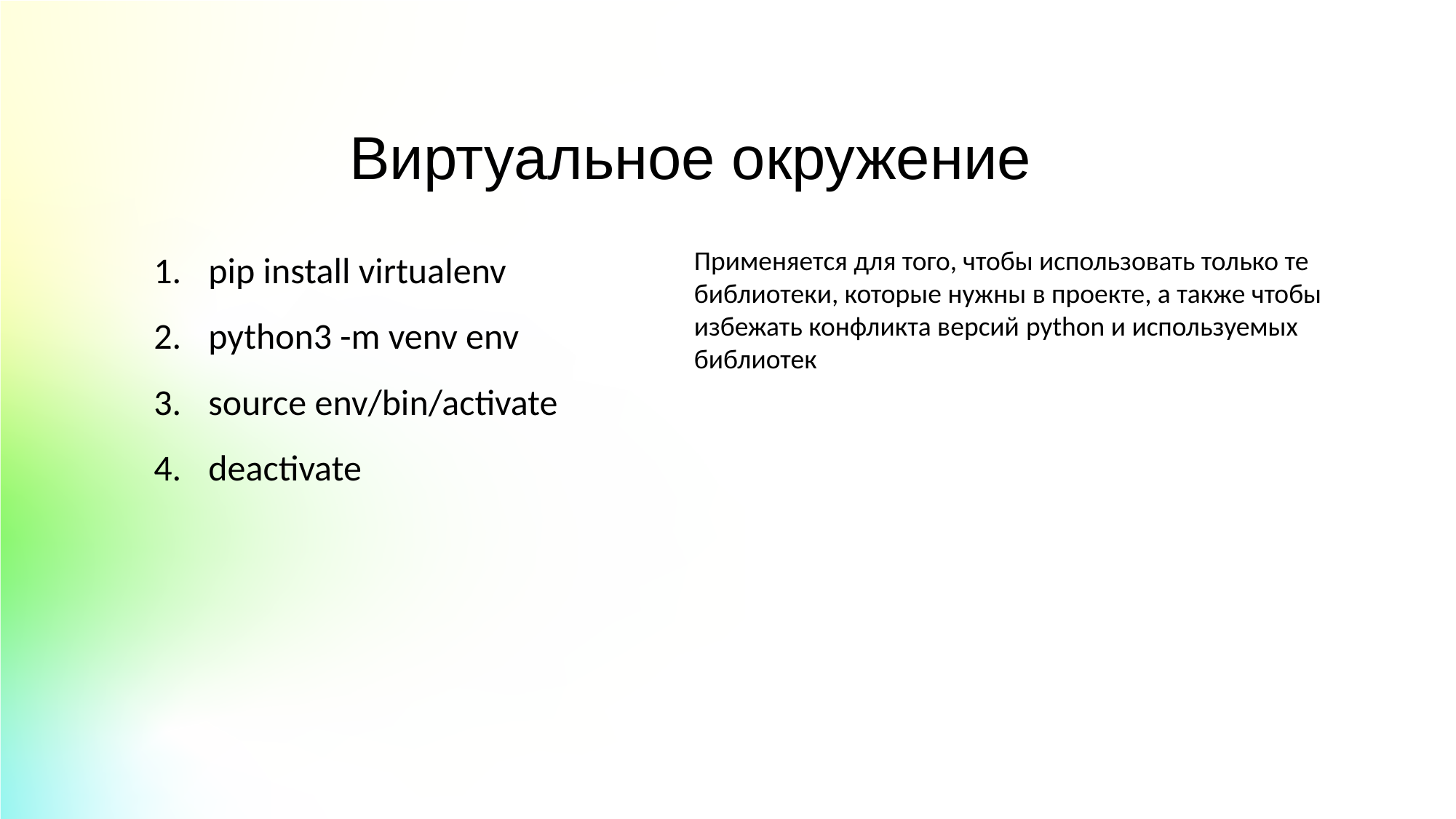

Виртуальное окружение
pip install virtualenv
python3 -m venv env
source env/bin/activate
deactivate
Применяется для того, чтобы использовать только те библиотеки, которые нужны в проекте, а также чтобы избежать конфликта версий python и используемых библиотек